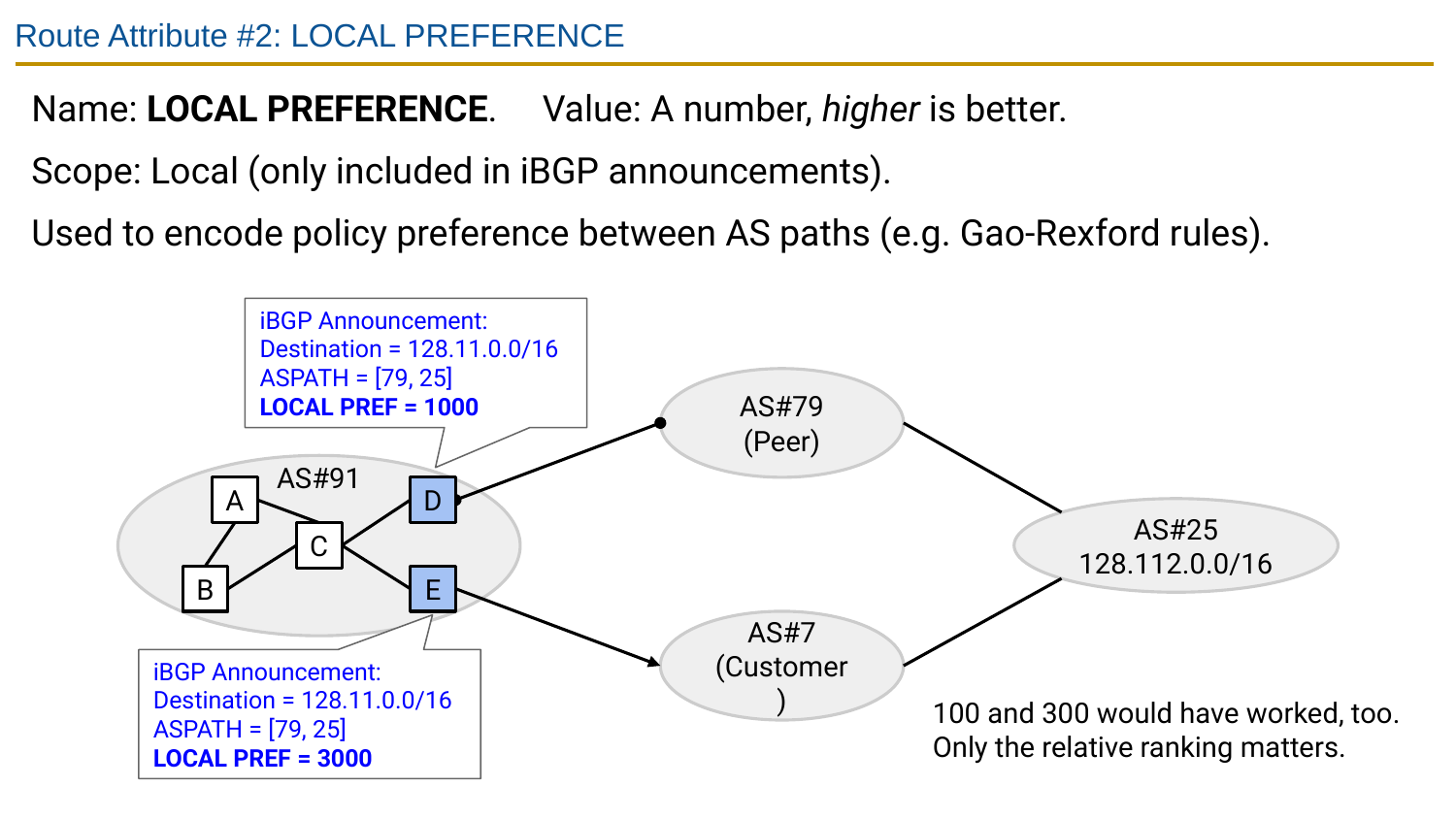

# Route Attribute #2: LOCAL PREFERENCE
Name: LOCAL PREFERENCE.     Value: A number, higher is better.
Scope: Local (only included in iBGP announcements).
Used to encode policy preference between AS paths (e.g. Gao-Rexford rules).
iBGP Announcement:
Destination = 128.11.0.0/16
ASPATH = [79, 25]
LOCAL PREF = 1000
AS#79
(Peer)
AS#91

A
D
AS#25
128.112.0.0/16
C
B
E
AS#7
(Customer)
iBGP Announcement:
Destination = 128.11.0.0/16
ASPATH = [79, 25]
LOCAL PREF = 3000
100 and 300 would have worked, too. Only the relative ranking matters.